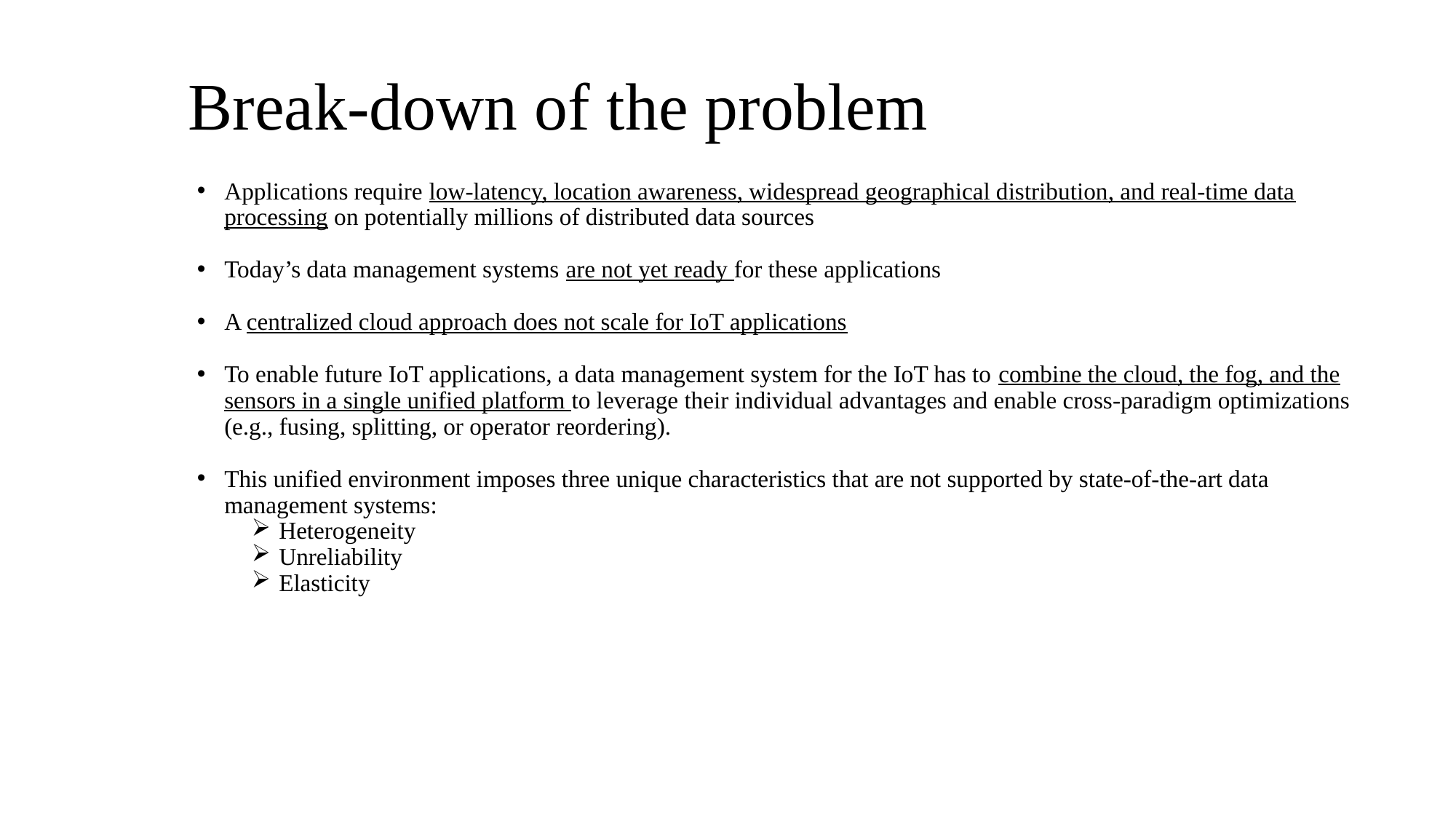

# Break-down of the problem
Applications require low-latency, location awareness, widespread geographical distribution, and real-time data processing on potentially millions of distributed data sources

Today’s data management systems are not yet ready for these applications

A centralized cloud approach does not scale for IoT applications

To enable future IoT applications, a data management system for the IoT has to combine the cloud, the fog, and the sensors in a single unified platform to leverage their individual advantages and enable cross-paradigm optimizations (e.g., fusing, splitting, or operator reordering).

This unified environment imposes three unique characteristics that are not supported by state-of-the-art data management systems:
Heterogeneity
Unreliability
Elasticity